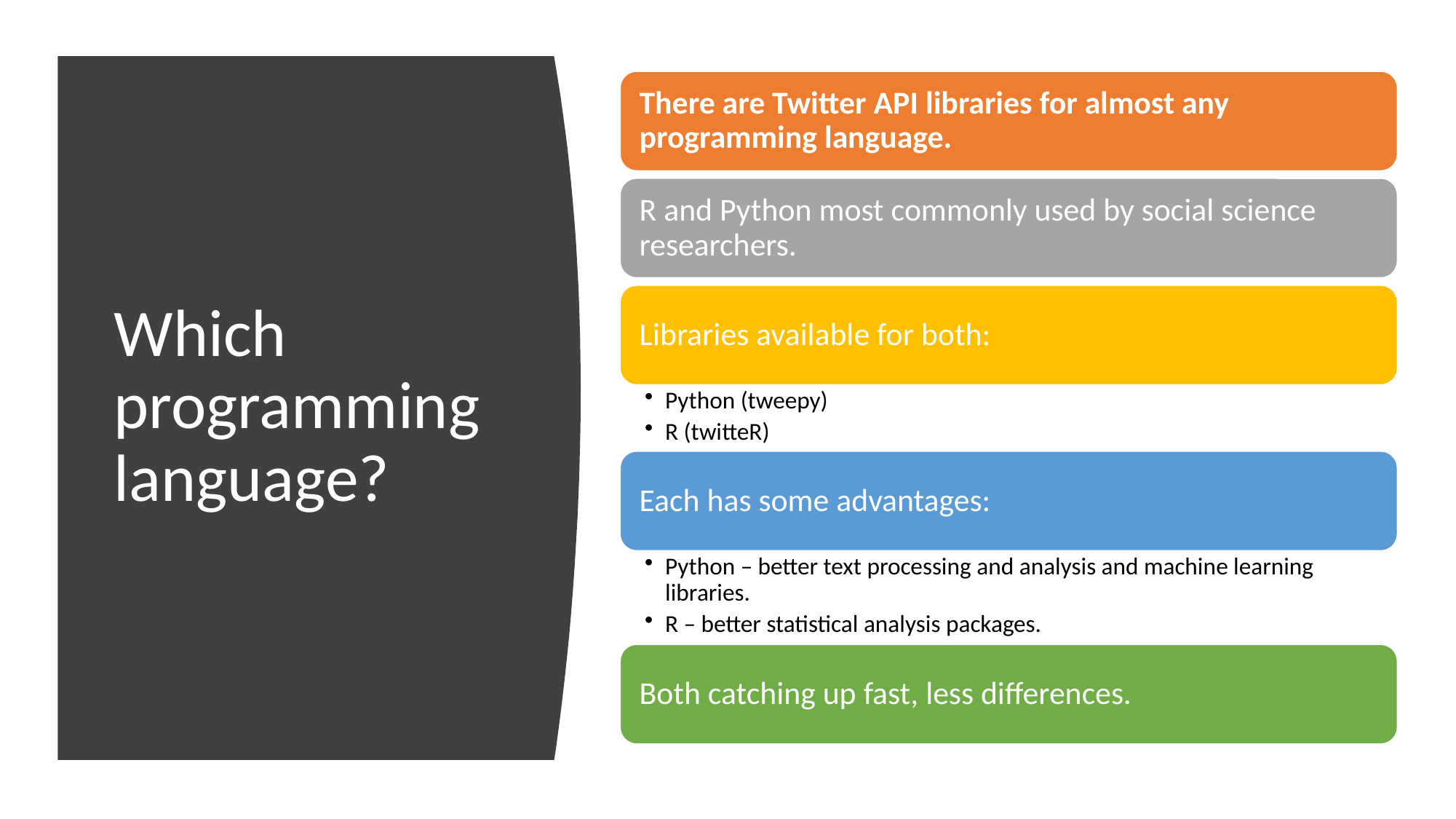

There are Twitter API libraries for almost any programming language.
R and Python most commonly used by social science researchers.
Libraries available for both:
Python (tweepy)
R (twitteR)
Each has some advantages:
Python – better text processing and analysis and machine learning libraries.
R – better statistical analysis packages.
Both catching up fast, less differences.

# Which programming language?